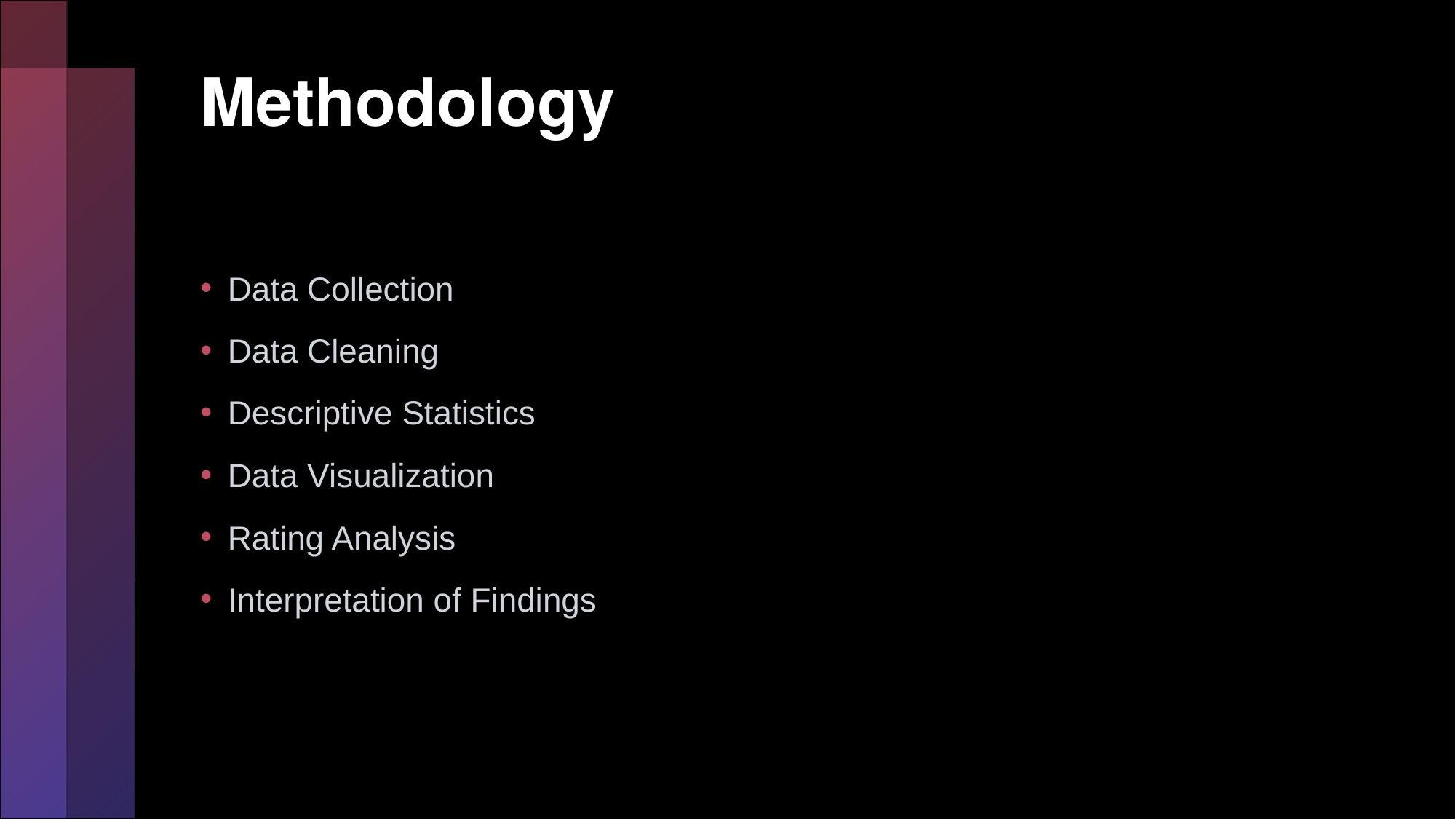

# Methodology
Data Collection
Data Cleaning
Descriptive Statistics
Data Visualization
Rating Analysis
Interpretation of Findings